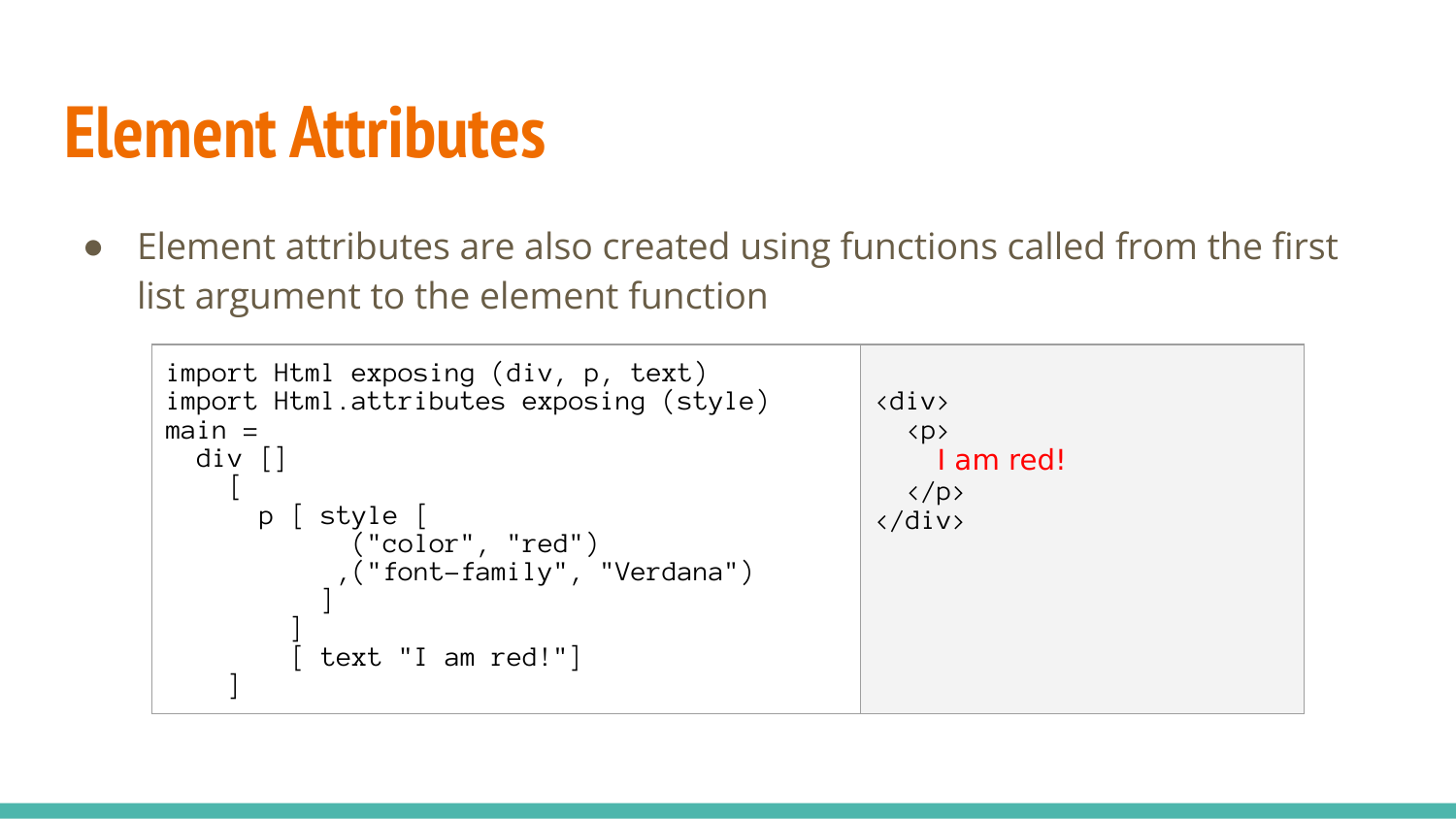

# Element Attributes
Element attributes are also created using functions called from the first list argument to the element function
| import Html exposing (div, p, text) import Html.attributes exposing (style) main = div [] [ p [ style [ ("color", "red") ,("font-family", "Verdana") ] ] [ text "I am red!"] ] | <div> <p> I am red! </p> </div> |
| --- | --- |